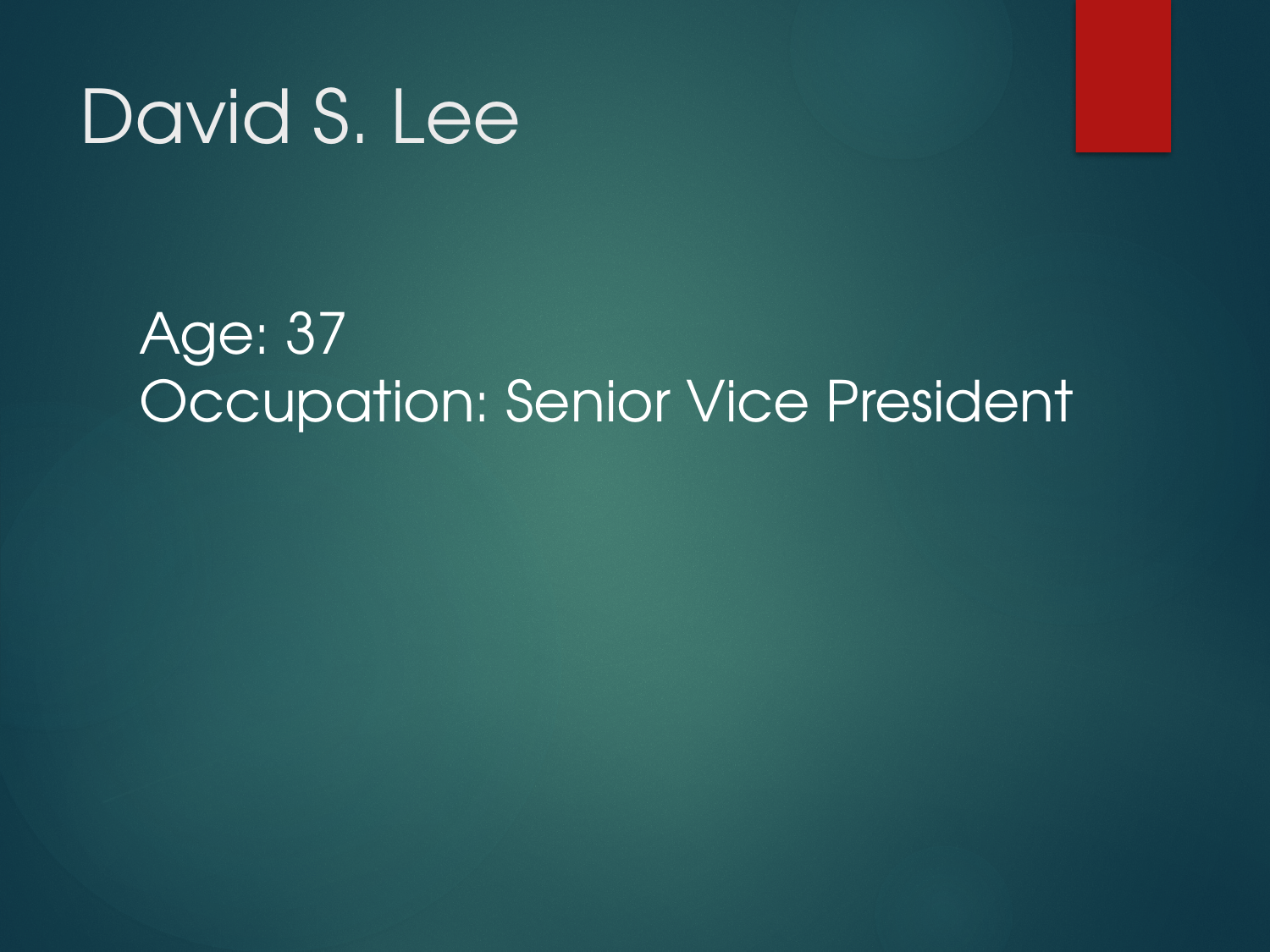

# David S. Lee

Age: 37
Occupation: Senior Vice President